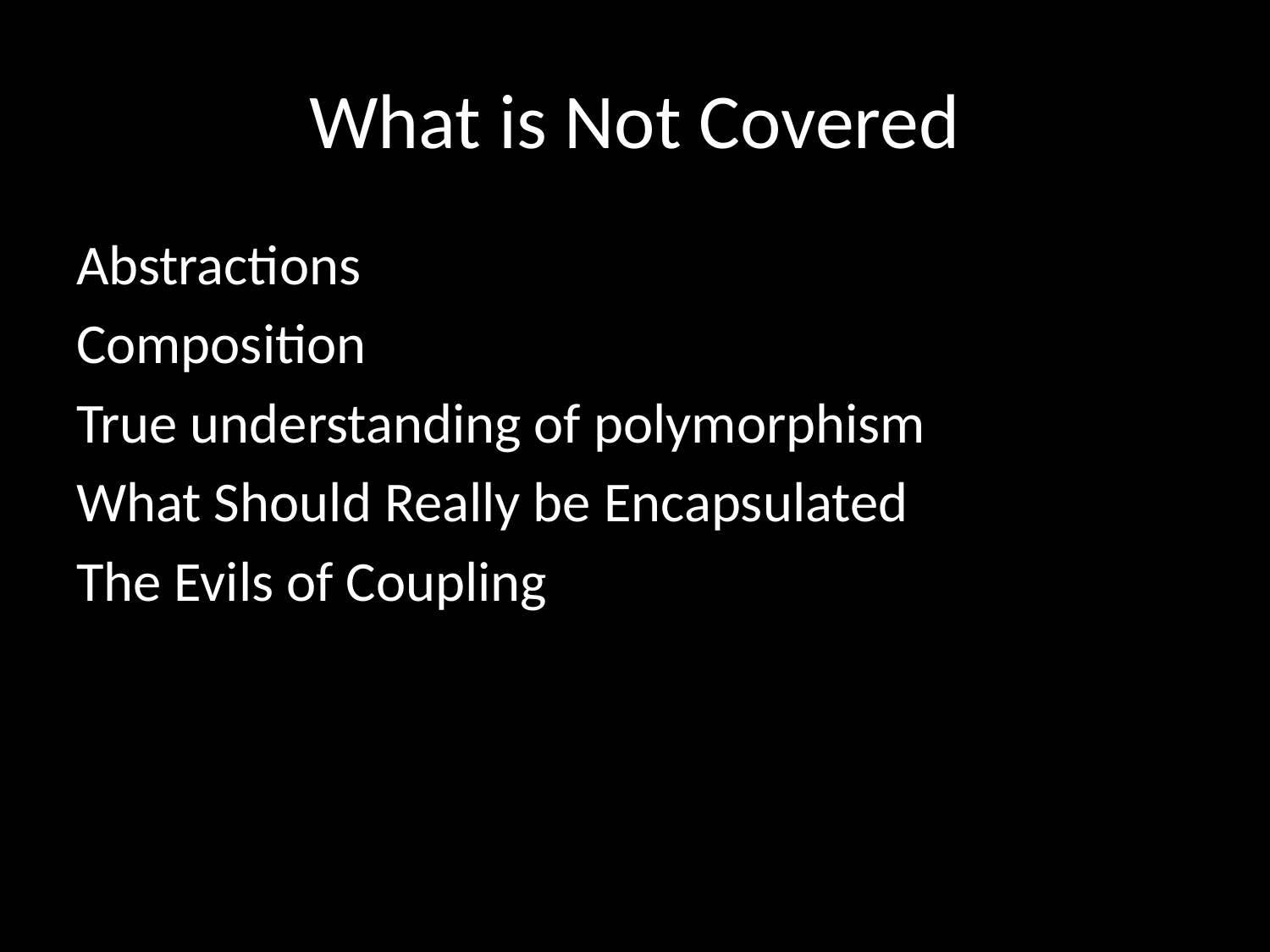

# What is Not Covered
Abstractions
Composition
True understanding of polymorphism
What Should Really be Encapsulated
The Evils of Coupling